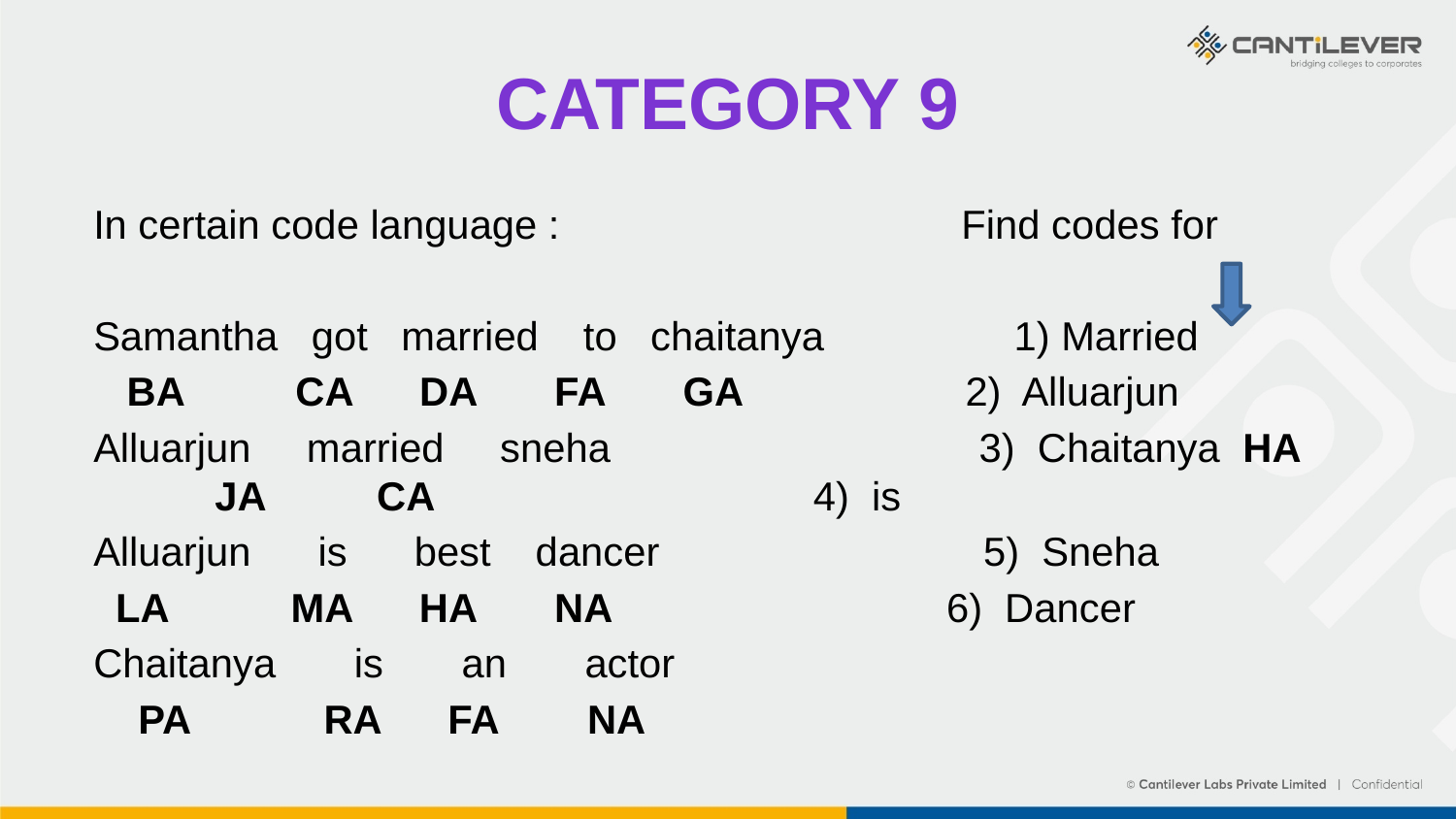

# CATEGORY 9
In certain code language :                                    Find codes for

Samantha   got   married    to   chaitanya                 1) Married
   BA          CA      DA       FA       GA                    2)  Alluarjun
Alluarjun     married     sneha                                 3)  Chaitanya  HA             JA          CA                                  4)  is
Alluarjun      is      best    dancer                             5)  Sneha
  LA           MA      HA       NA                              6)  Dancer
Chaitanya       is       an       actor
    PA            RA      FA        NA